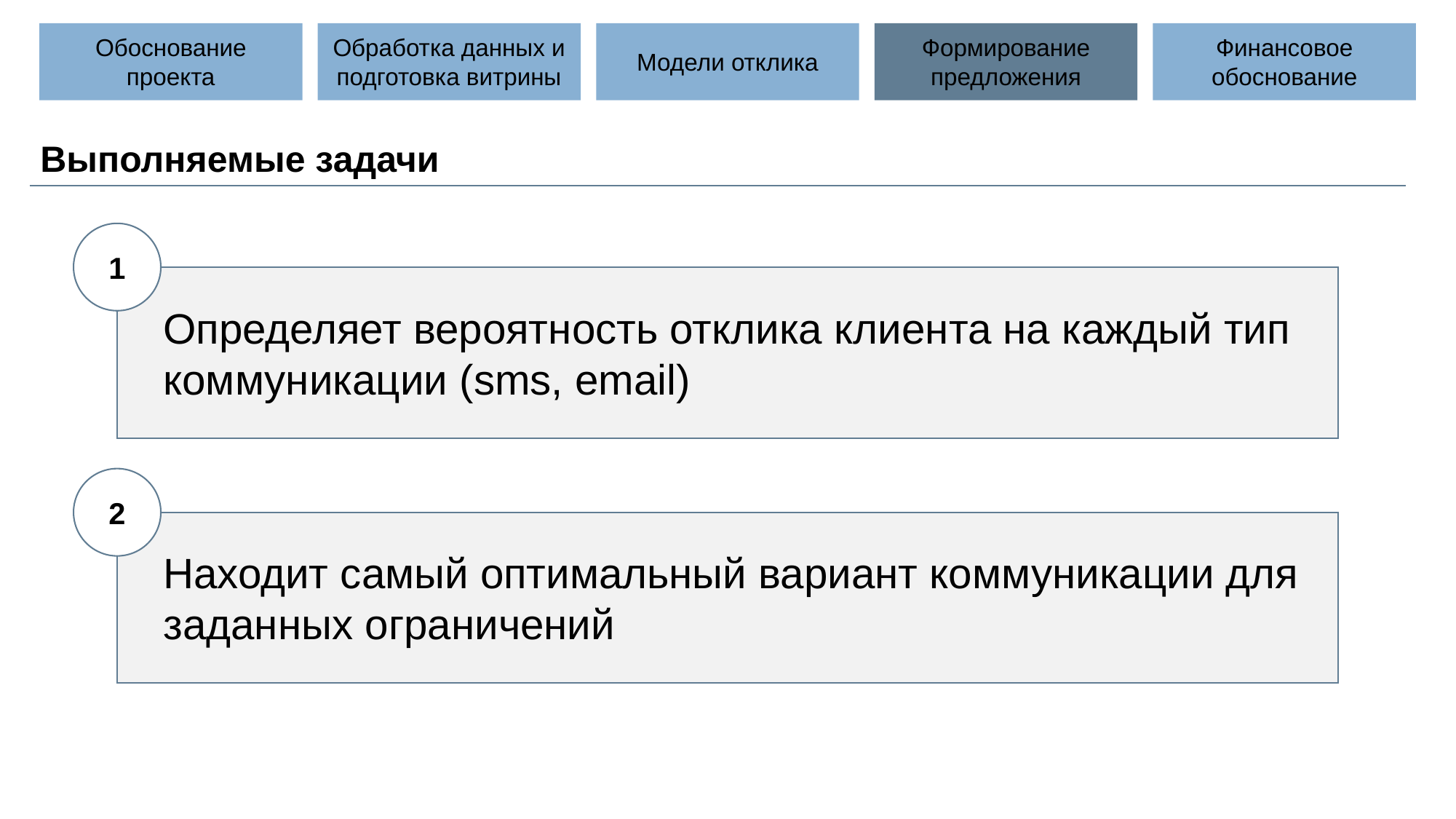

Обоснование проекта
Обработка данных и подготовка витрины
Формирование предложения
Финансовое обоснование
Модели отклика
Выполняемые задачи
1

Определяет вероятность отклика клиента на каждый тип коммуникации (sms, email)
2

Находит самый оптимальный вариант коммуникации для заданных ограничений